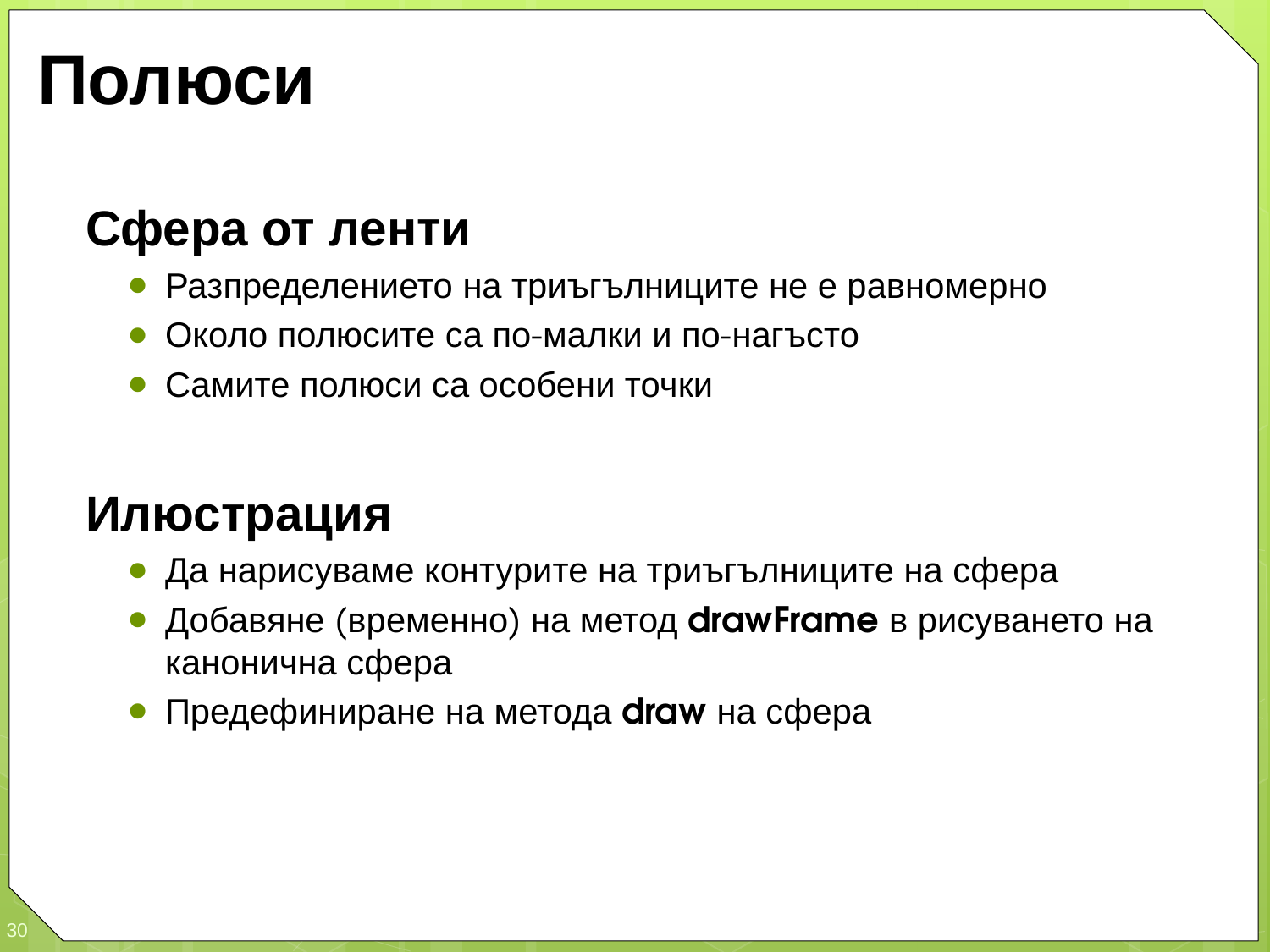

# Полюси
Сфера от ленти
Разпределението на триъгълниците не е равномерно
Около полюсите са по-малки и по-нагъсто
Самите полюси са особени точки

Илюстрация
Да нарисуваме контурите на триъгълниците на сфера
Добавяне (временно) на метод drawFrame в рисуването на канонична сфера
Предефиниране на метода draw на сфера